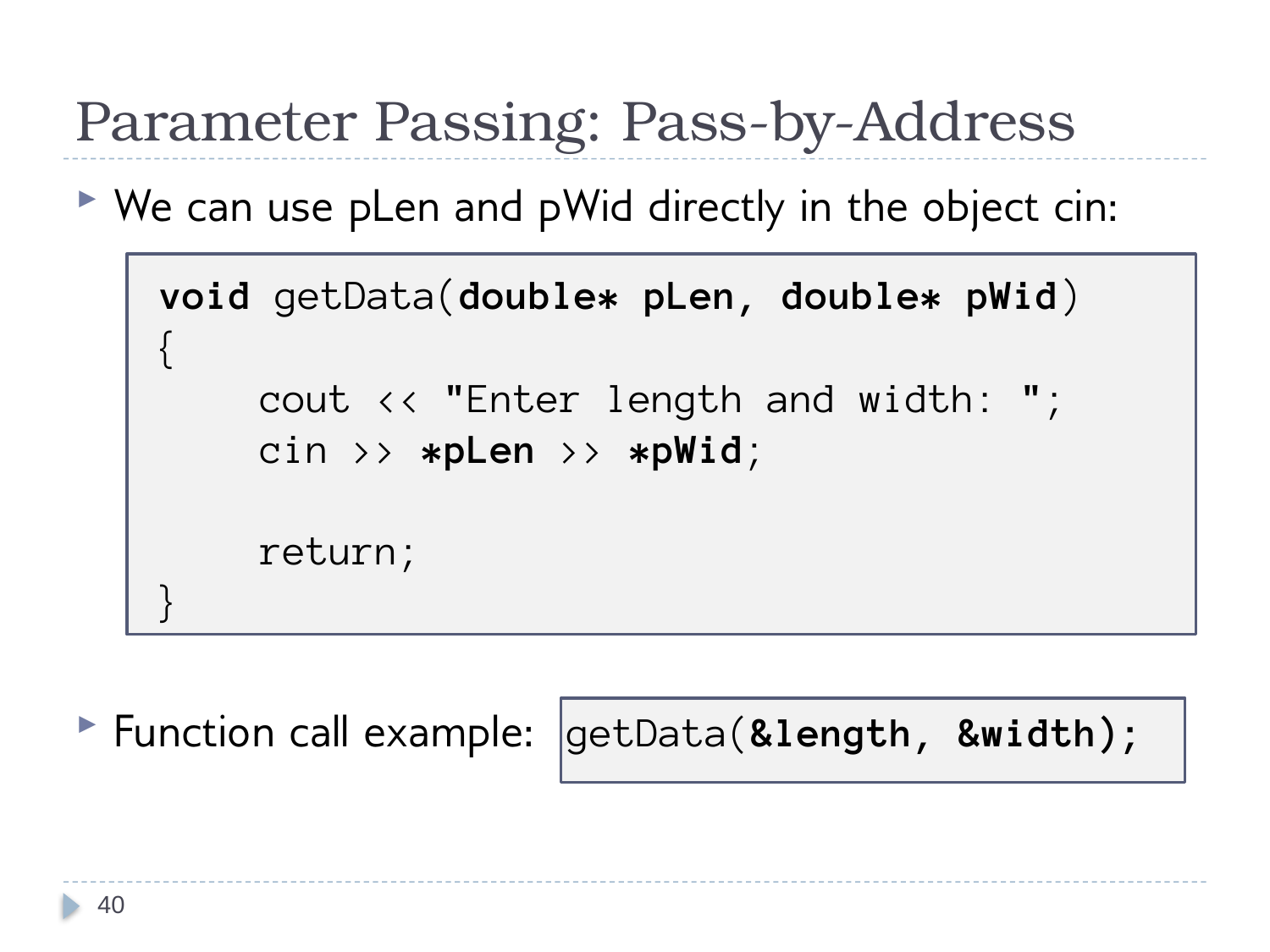

# Parameter Passing: Pass-by-Address
We can use pLen and pWid directly in the object cin:

Function call example:
 void getData(double* pLen, double* pWid)
 {
	cout << "Enter length and width: ";
	cin >> *pLen >> *pWid;

	return;
 }

getData(&length, &width);

40